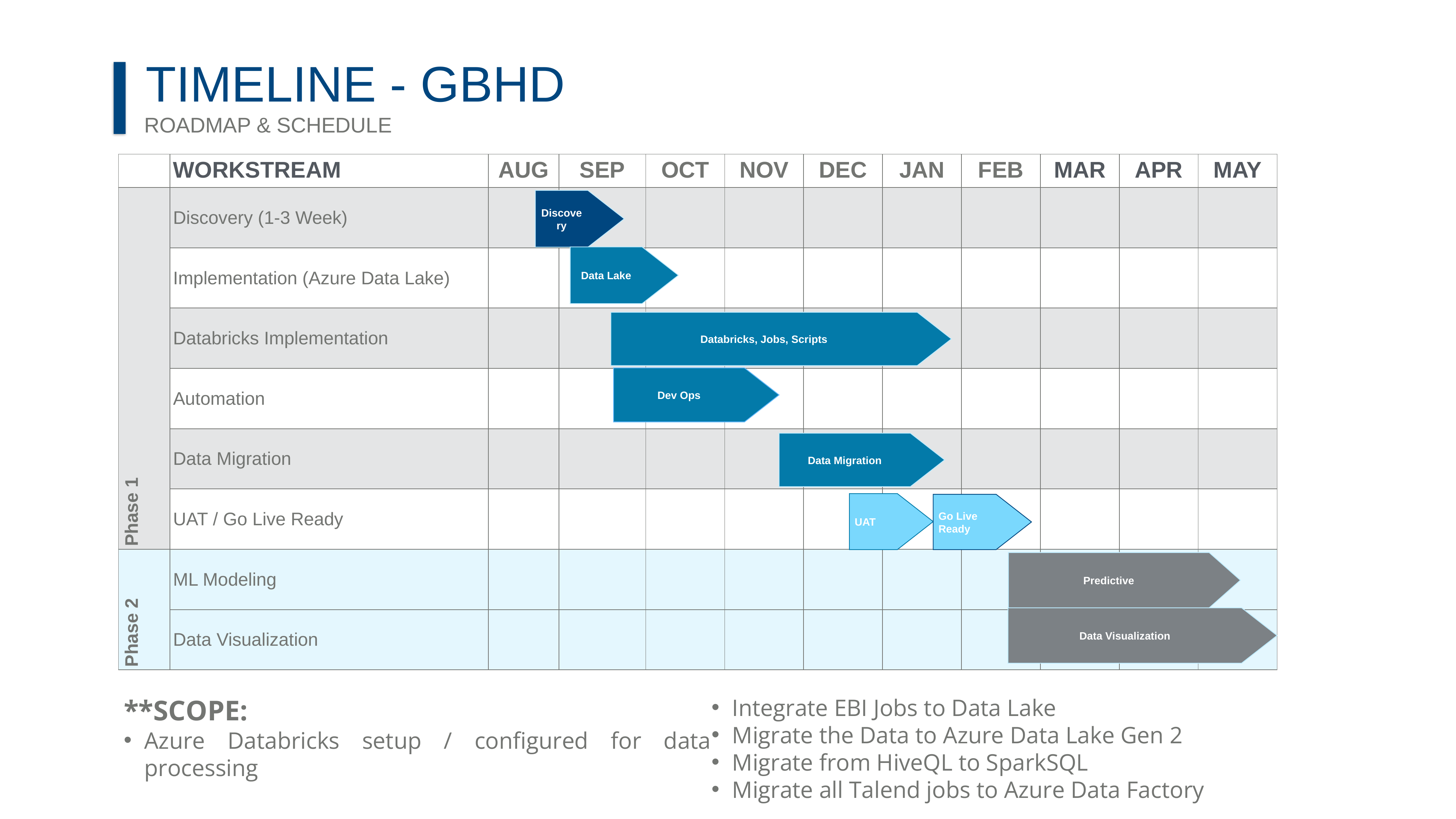

TIMELINE - GBHD

Roadmap & Schedule
|  | WORKSTREAM | AUG | SEP | OCT | NOV | DEC | JAN | FEB | MAR | APR | MAY |
| --- | --- | --- | --- | --- | --- | --- | --- | --- | --- | --- | --- |
| Phase 1 | Discovery (1-3 Week) |  |  |  |  |  |  |  |  |  |  |
|  | Implementation (Azure Data Lake) |  |  |  |  |  |  |  |  |  |  |
|  | Databricks Implementation |  |  |  |  |  |  |  |  |  |  |
|  | Automation |  |  |  |  |  |  |  |  |  |  |
|  | Data Migration |  |  |  |  |  |  |  |  |  |  |
|  | UAT / Go Live Ready |  |  |  |  |  |  |  |  |  |  |
| Phase 2 | ML Modeling |  |  |  |  |  |  |  |  |  |  |
|  | Data Visualization |  |  |  |  |  |  |  |  |  |  |
Discovery
Data Lake
Databricks, Jobs, Scripts
Dev Ops
Data Migration
UAT
Go Live Ready
Predictive
Data Visualization

**SCOPE:
Azure Databricks setup / configured for data processing
Integrate EBI Jobs to Data Lake
Migrate the Data to Azure Data Lake Gen 2
Migrate from HiveQL to SparkSQL
Migrate all Talend jobs to Azure Data Factory